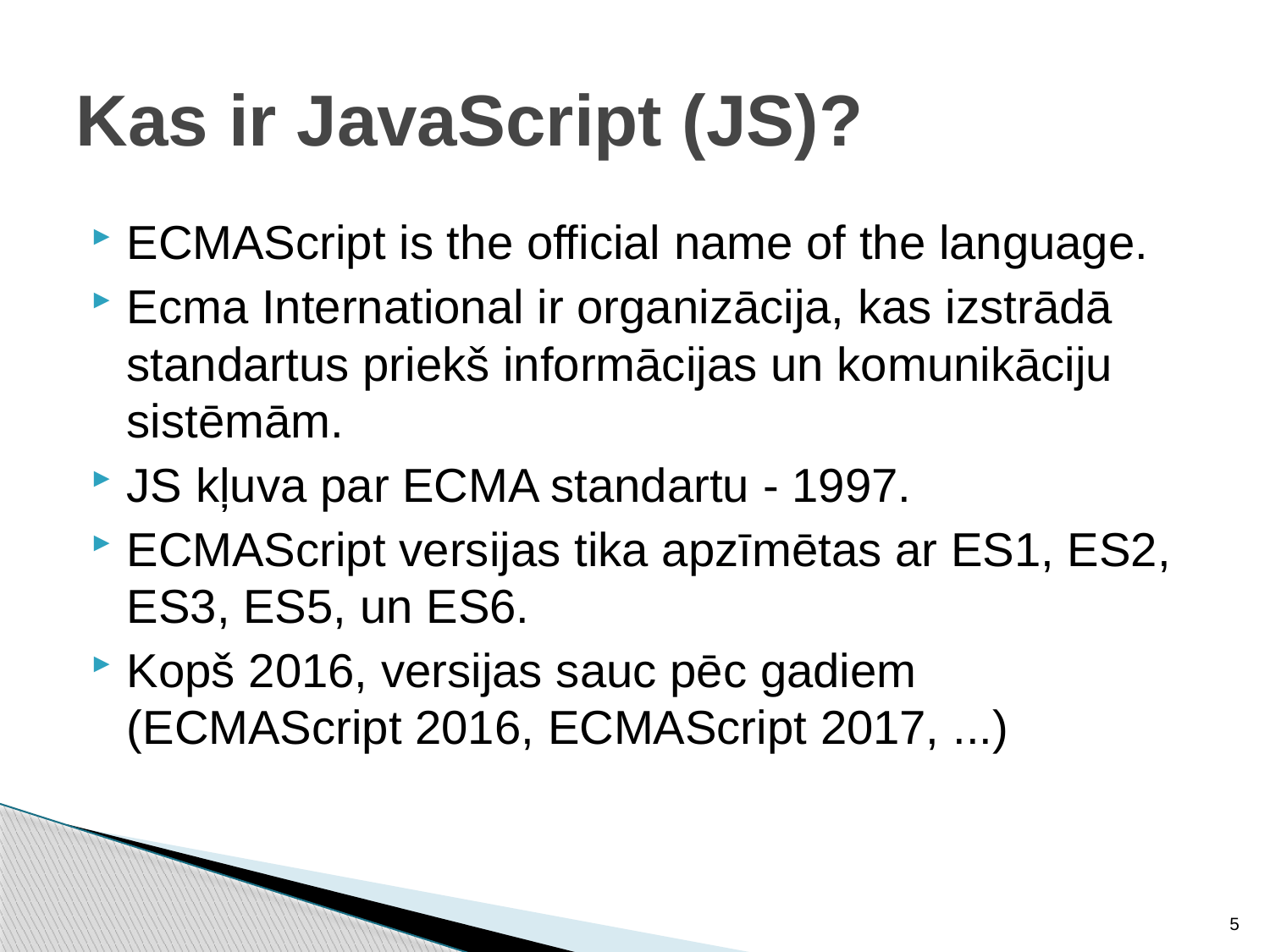

# Kas ir JavaScript (JS)?
ECMAScript is the official name of the language.
Ecma International ir organizācija, kas izstrādā standartus priekš informācijas un komunikāciju sistēmām.
JS kļuva par ECMA standartu - 1997.
ECMAScript versijas tika apzīmētas ar ES1, ES2, ES3, ES5, un ES6.
Kopš 2016, versijas sauc pēc gadiem (ECMAScript 2016, ECMAScript 2017, ...)
5